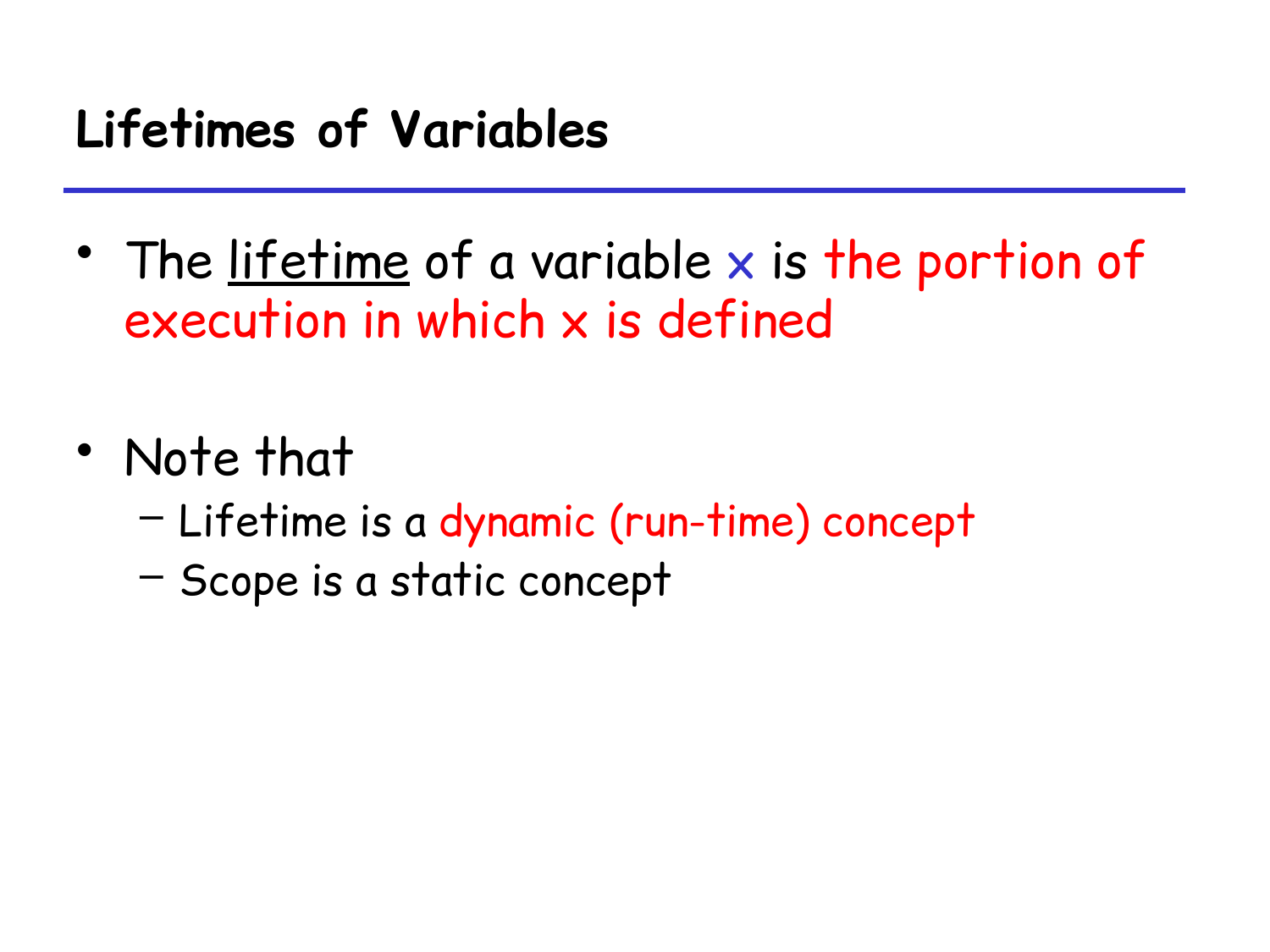

# Lifetimes of Variables
The lifetime of a variable x is the portion of execution in which x is defined

Note that
Lifetime is a dynamic (run-time) concept
Scope is a static concept
4